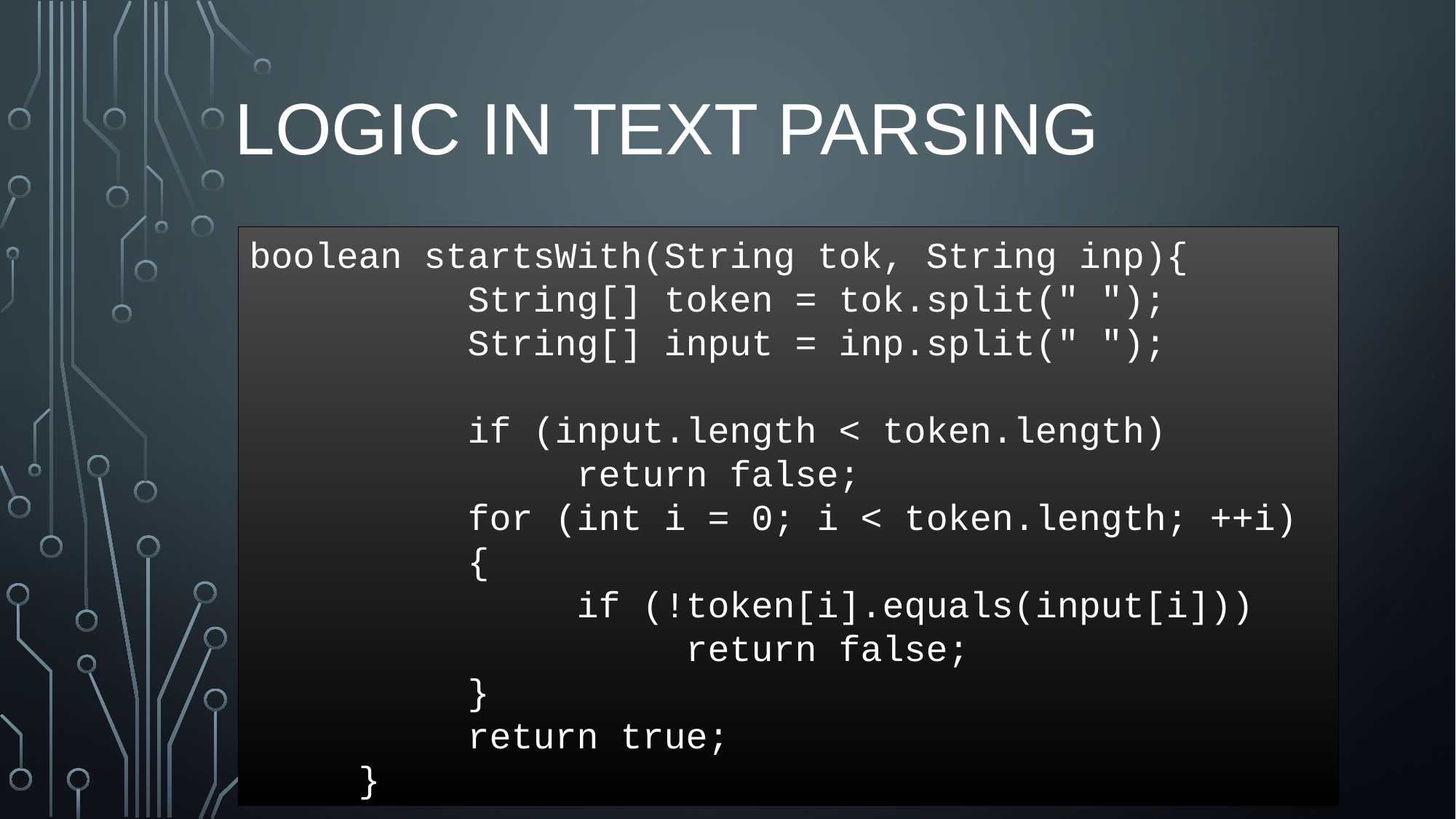

# logic in text parsing
boolean startsWith(String tok, String inp){
		String[] token = tok.split(" ");
		String[] input = inp.split(" ");

		if (input.length < token.length)
			return false;
		for (int i = 0; i < token.length; ++i)
		{
			if (!token[i].equals(input[i]))
				return false;
		}
		return true;
	}